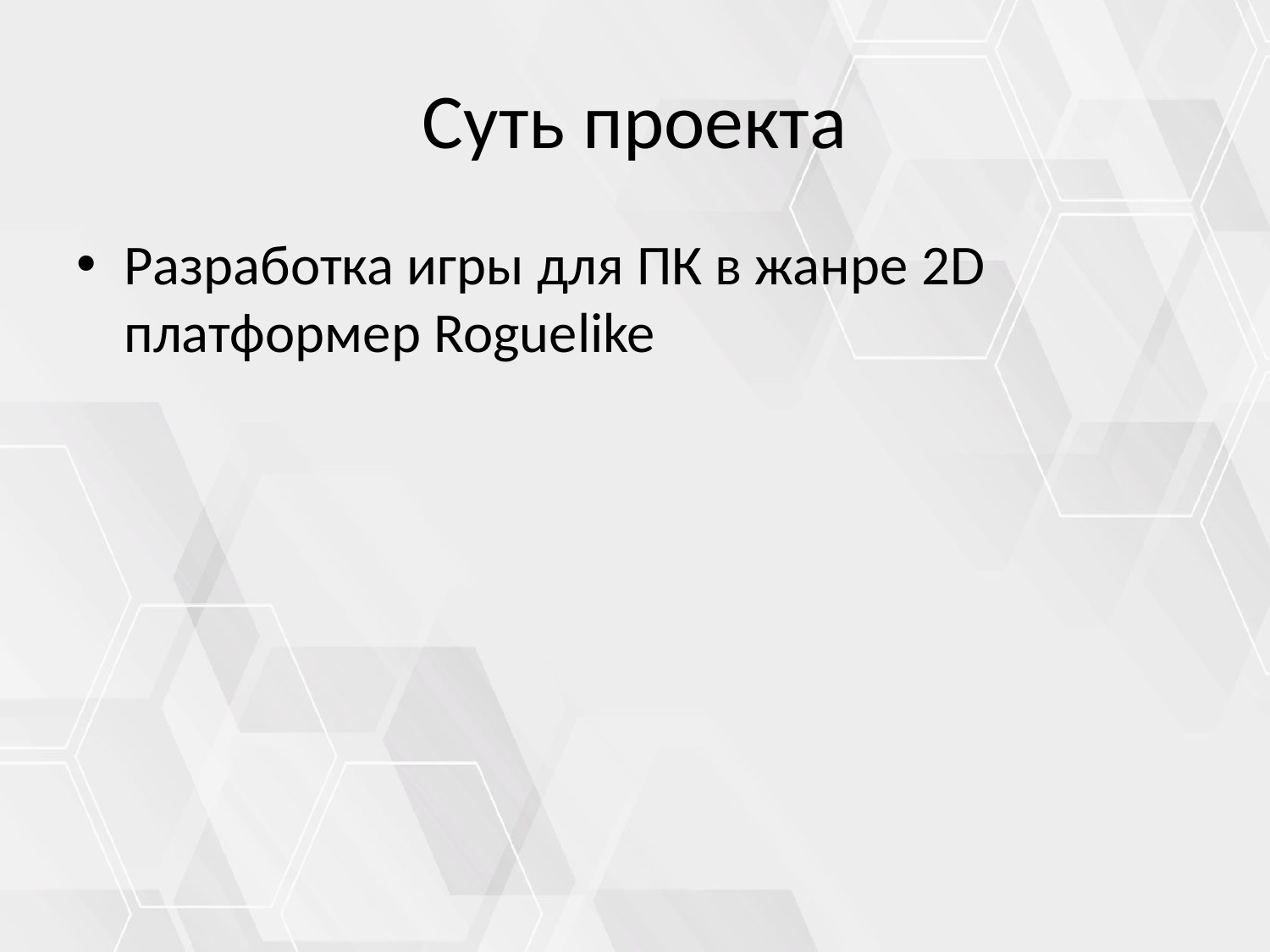

# Суть проекта
Разработка игры для ПК в жанре 2D платформер Roguelike